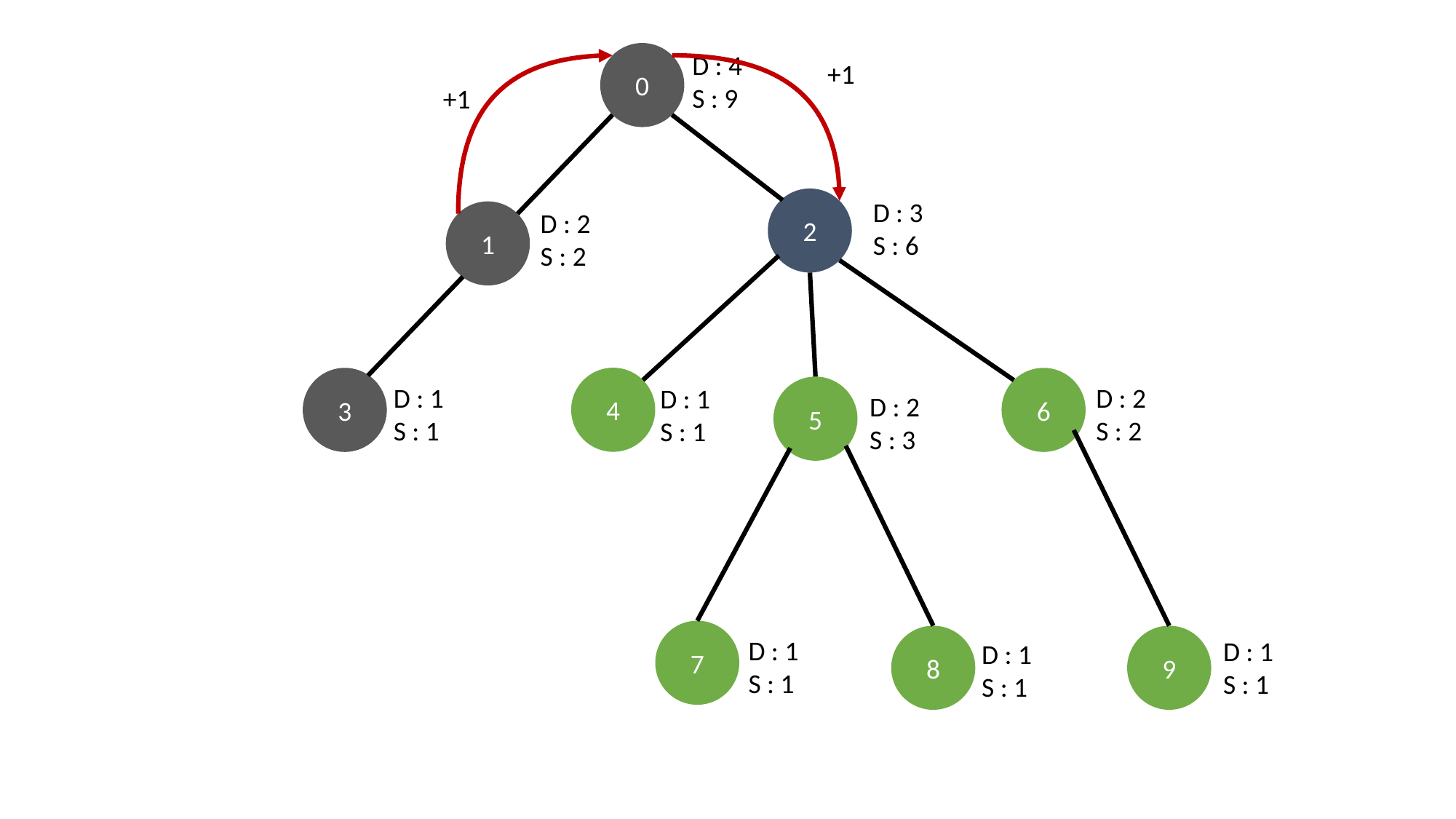

D : 4
S : 9
0
+1
+1
2
D : 3
S : 6
D : 2
S : 2
1
4
6
3
D : 1
S : 1
D : 2
S : 2
D : 1
S : 1
5
D : 2
S : 3
7
8
9
D : 1
S : 1
D : 1
S : 1
D : 1
S : 1